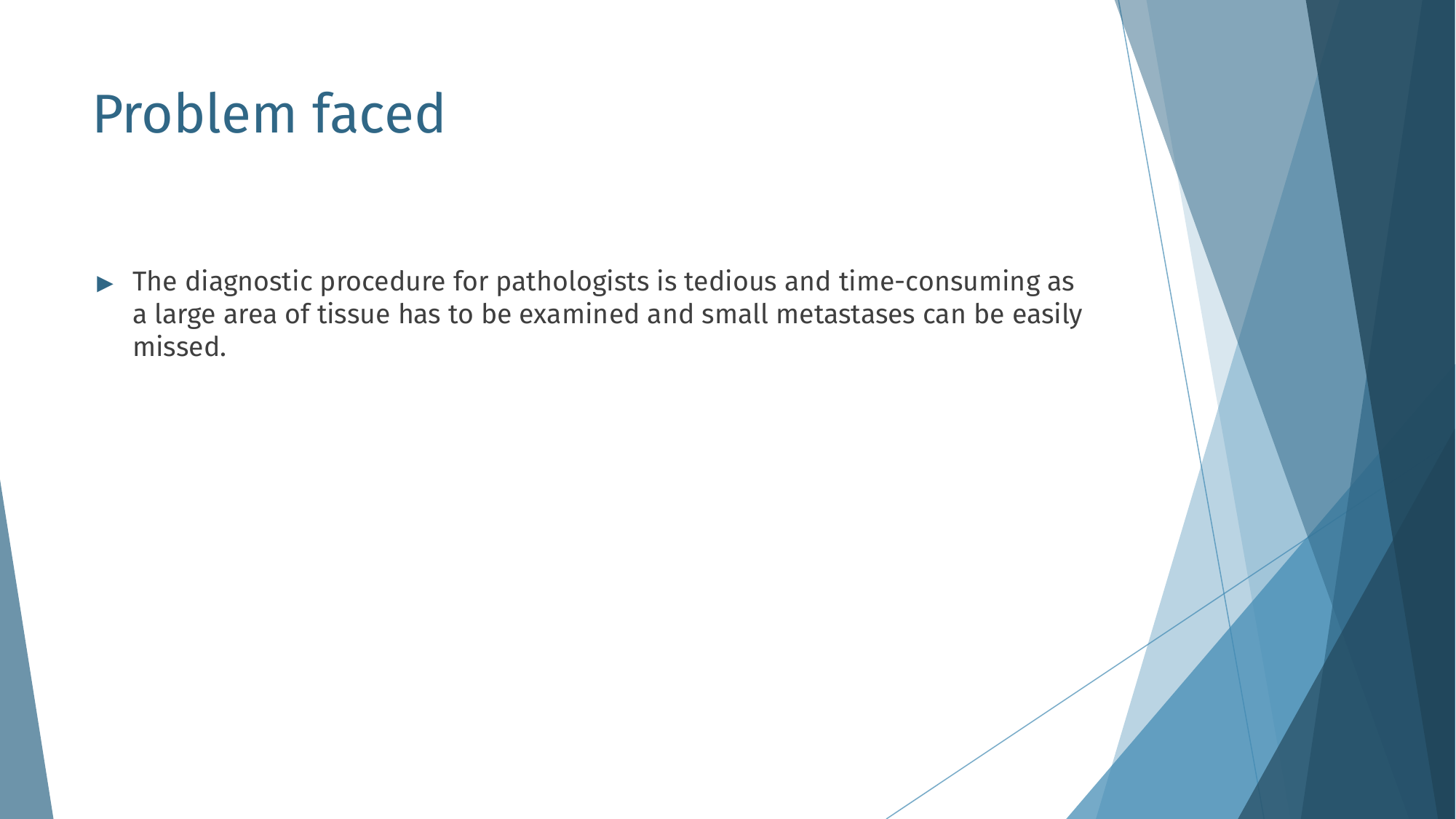

# Problem faced
The diagnostic procedure for pathologists is tedious and time-consuming as a large area of tissue has to be examined and small metastases can be easily missed.